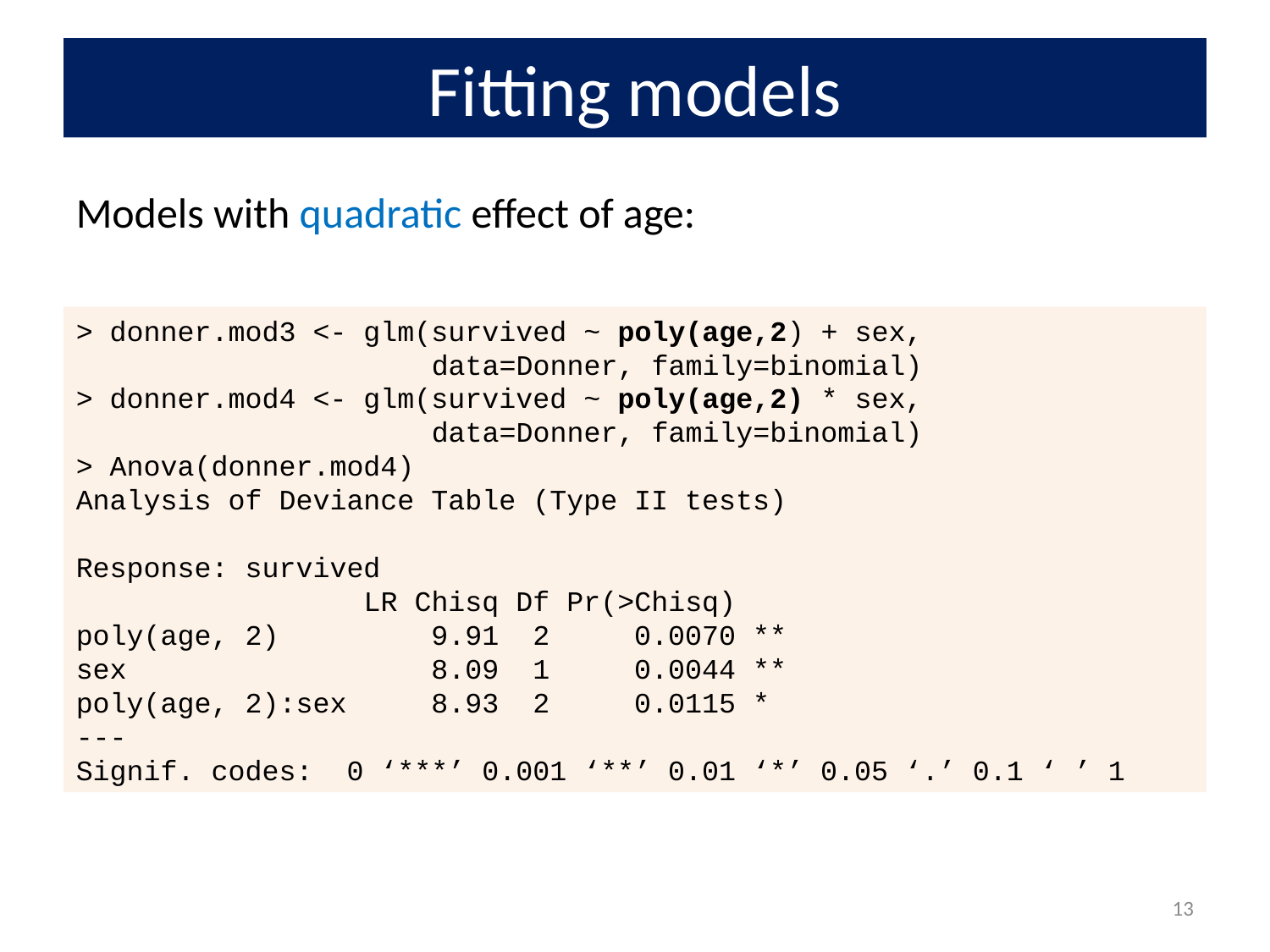

# Fitting models
Models with quadratic effect of age:
> donner.mod3 <- glm(survived ~ poly(age,2) + sex,
                     data=Donner, family=binomial)
> donner.mod4 <- glm(survived ~ poly(age,2) * sex,
                     data=Donner, family=binomial)
> Anova(donner.mod4)
Analysis of Deviance Table (Type II tests)

Response: survived
                 LR Chisq Df Pr(>Chisq)
poly(age, 2)         9.91  2     0.0070 **
sex                  8.09  1     0.0044 **
poly(age, 2):sex     8.93  2     0.0115 *
---
Signif. codes:  0 ‘***’ 0.001 ‘**’ 0.01 ‘*’ 0.05 ‘.’ 0.1 ‘ ’ 1
13